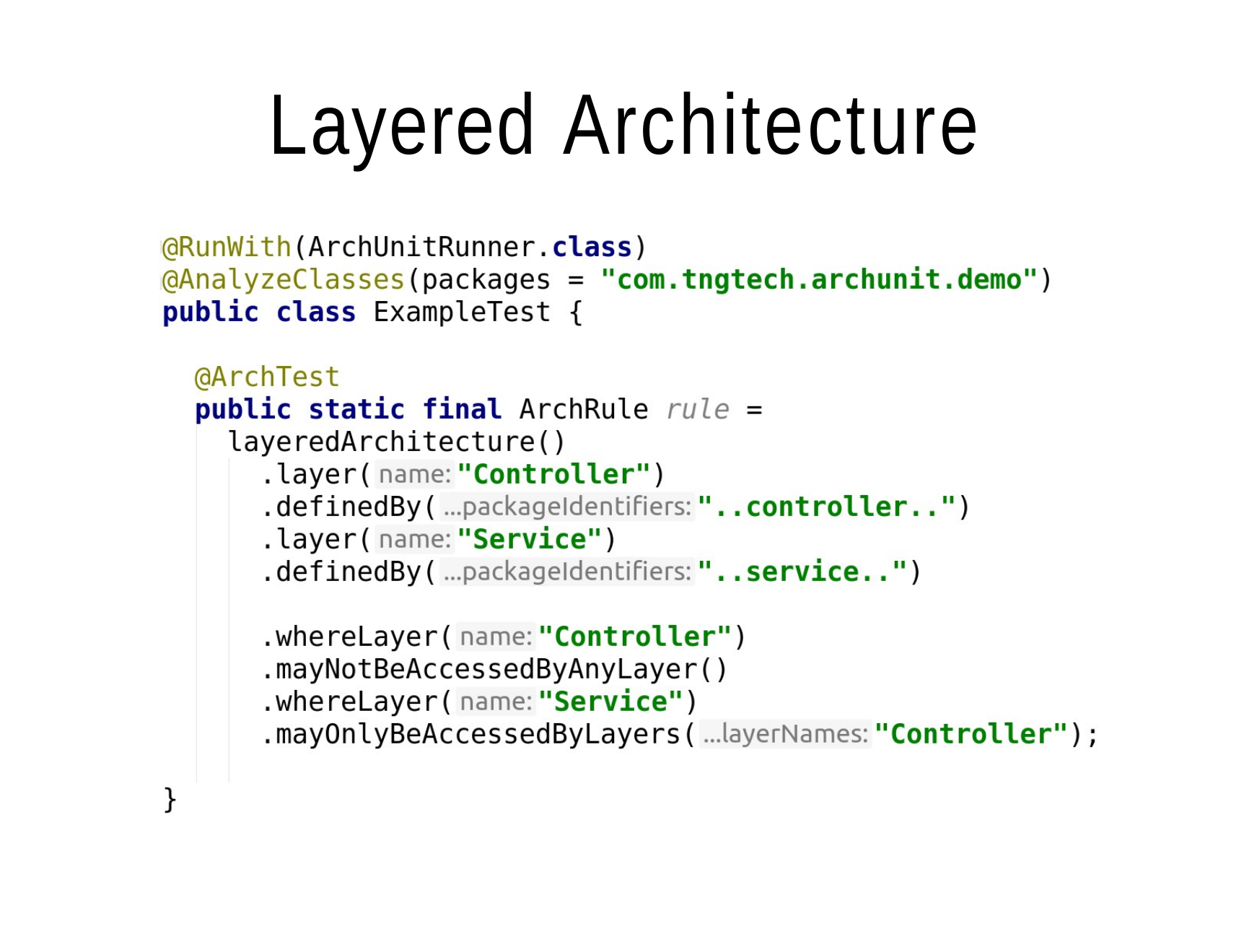

6/2/2018	ArchUnit

http://localhost:8080/?print-pdf#/	26/33
# Layered Architecture